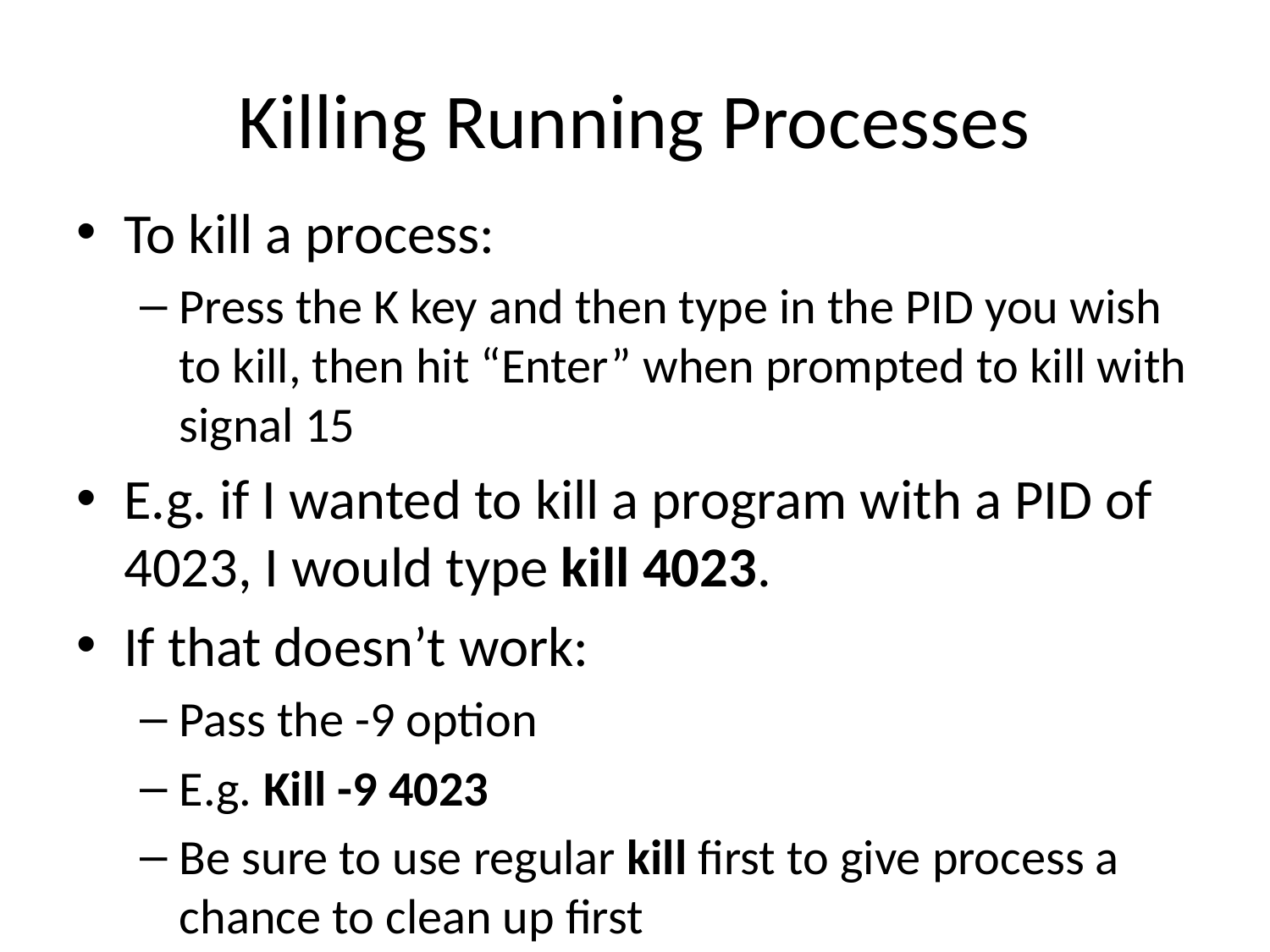

# Killing Running Processes
To kill a process:
Press the K key and then type in the PID you wish to kill, then hit “Enter” when prompted to kill with signal 15
E.g. if I wanted to kill a program with a PID of 4023, I would type kill 4023.
If that doesn’t work:
Pass the -9 option
E.g. Kill -9 4023
Be sure to use regular kill first to give process a chance to clean up first